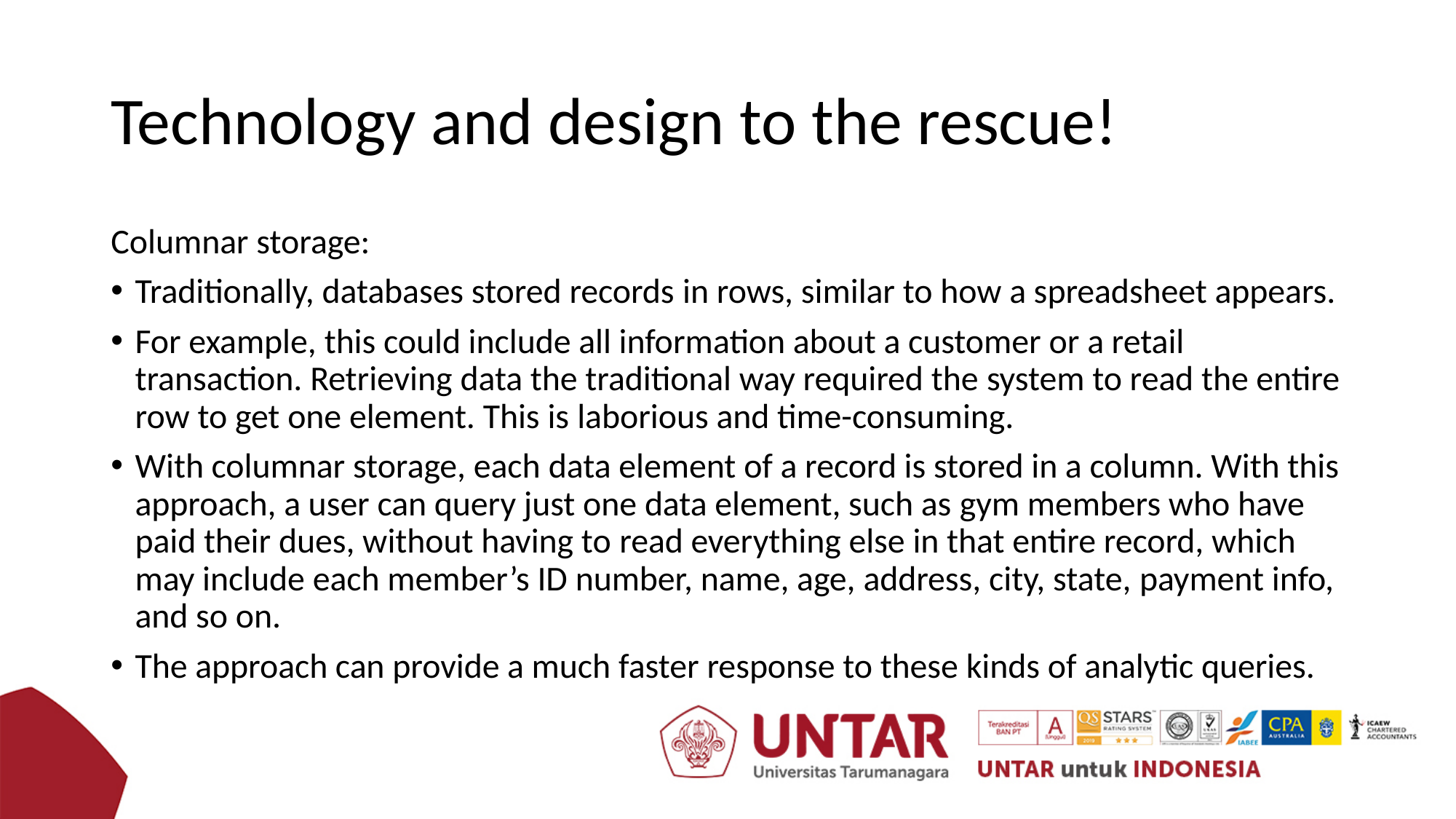

# Technology and design to the rescue!
Columnar storage:
Traditionally, databases stored records in rows, similar to how a spreadsheet appears.
For example, this could include all information about a customer or a retail transaction. Retrieving data the traditional way required the system to read the entire row to get one element. This is laborious and time-consuming.
With columnar storage, each data element of a record is stored in a column. With this approach, a user can query just one data element, such as gym members who have paid their dues, without having to read everything else in that entire record, which may include each member’s ID number, name, age, address, city, state, payment info, and so on.
The approach can provide a much faster response to these kinds of analytic queries.